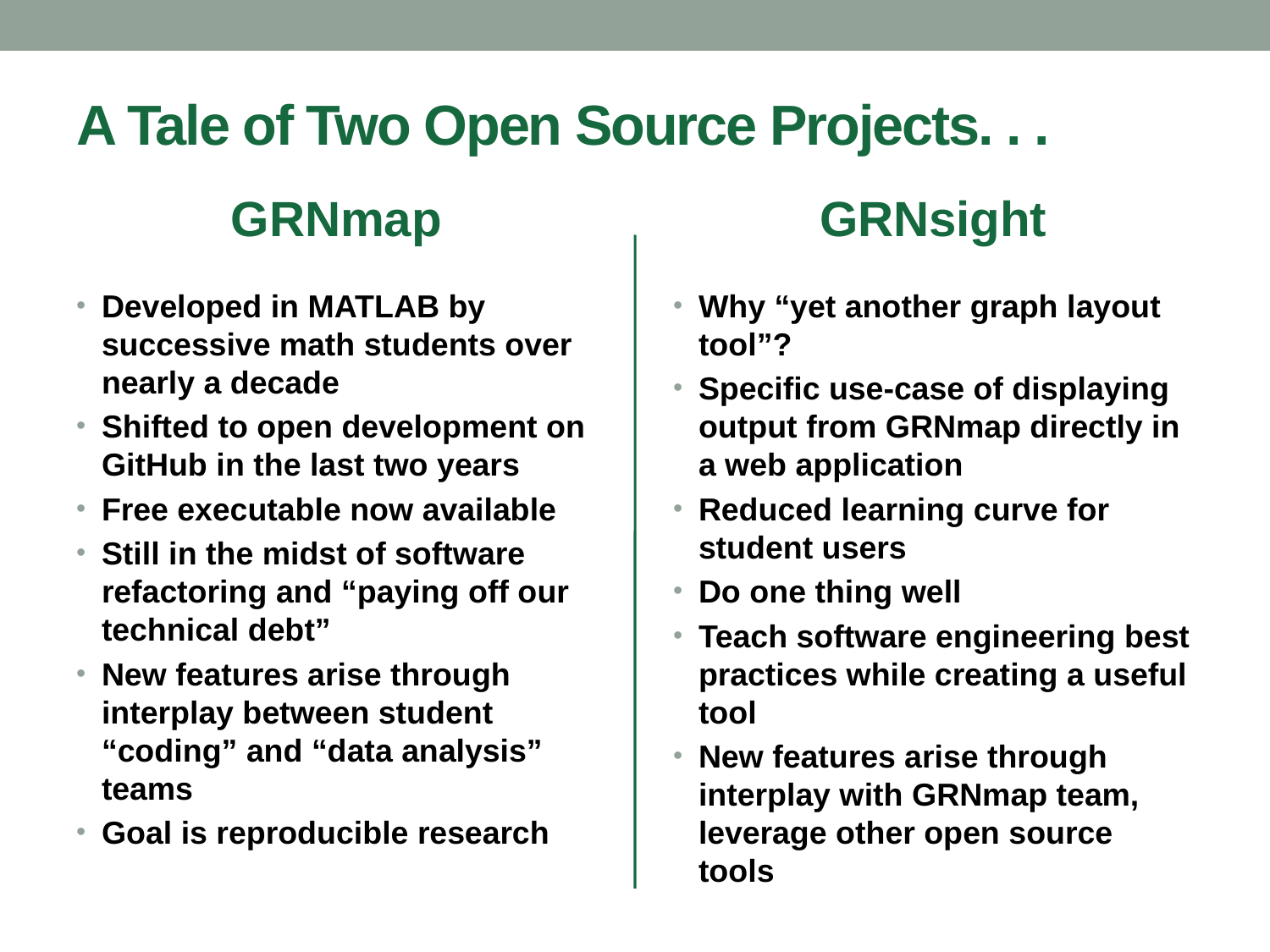

# A Tale of Two Open Source Projects. . .
GRNmap
GRNsight
Developed in MATLAB by successive math students over nearly a decade
Shifted to open development on GitHub in the last two years
Free executable now available
Still in the midst of software refactoring and “paying off our technical debt”
New features arise through interplay between student “coding” and “data analysis” teams
Goal is reproducible research

Why “yet another graph layout tool”?
Specific use-case of displaying output from GRNmap directly in a web application
Reduced learning curve for student users
Do one thing well
Teach software engineering best practices while creating a useful tool
New features arise through interplay with GRNmap team, leverage other open source tools